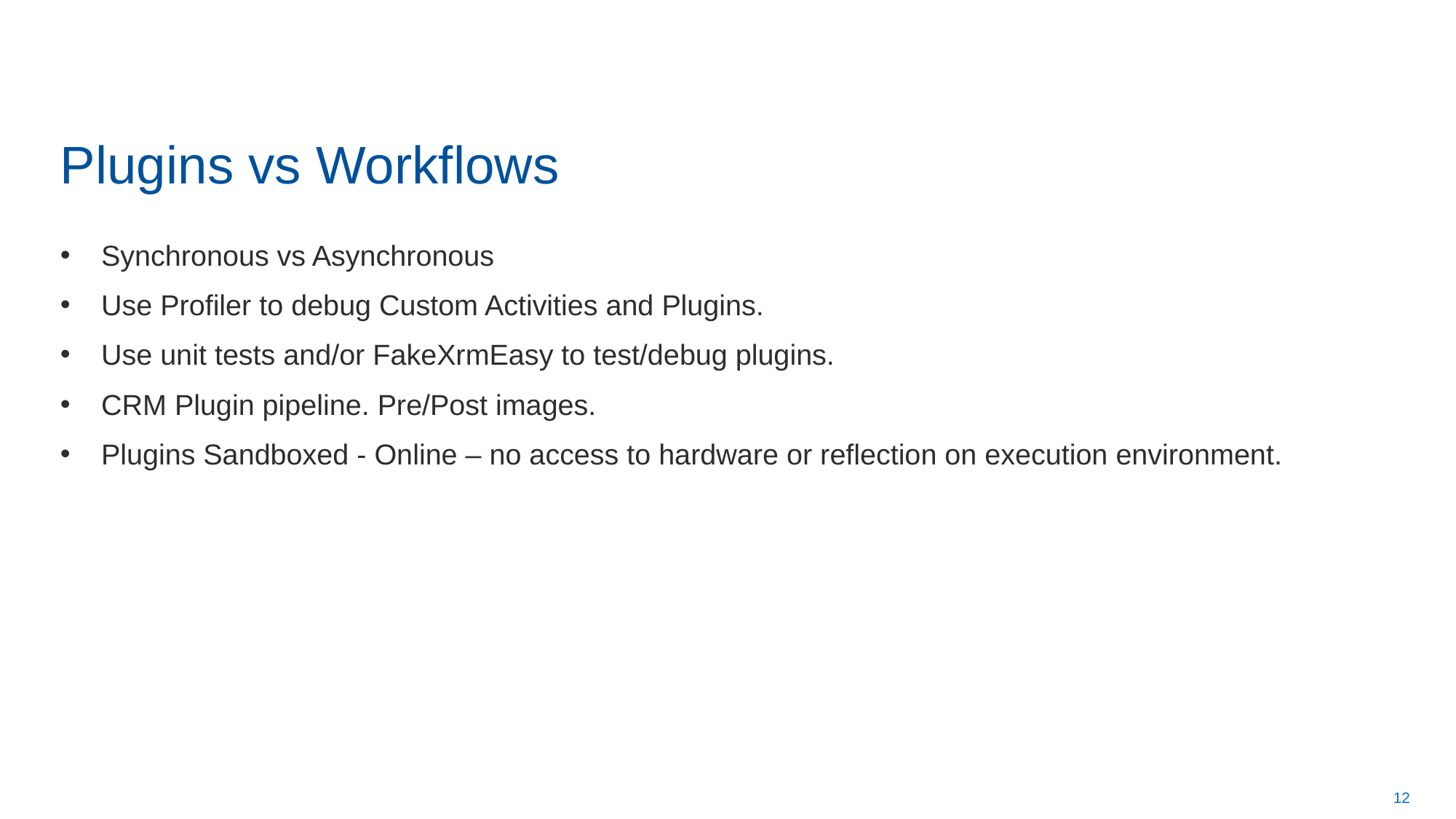

# Plugins vs Workflows
Synchronous vs Asynchronous
Use Profiler to debug Custom Activities and Plugins.
Use unit tests and/or FakeXrmEasy to test/debug plugins.
CRM Plugin pipeline. Pre/Post images.
Plugins Sandboxed - Online – no access to hardware or reflection on execution environment.